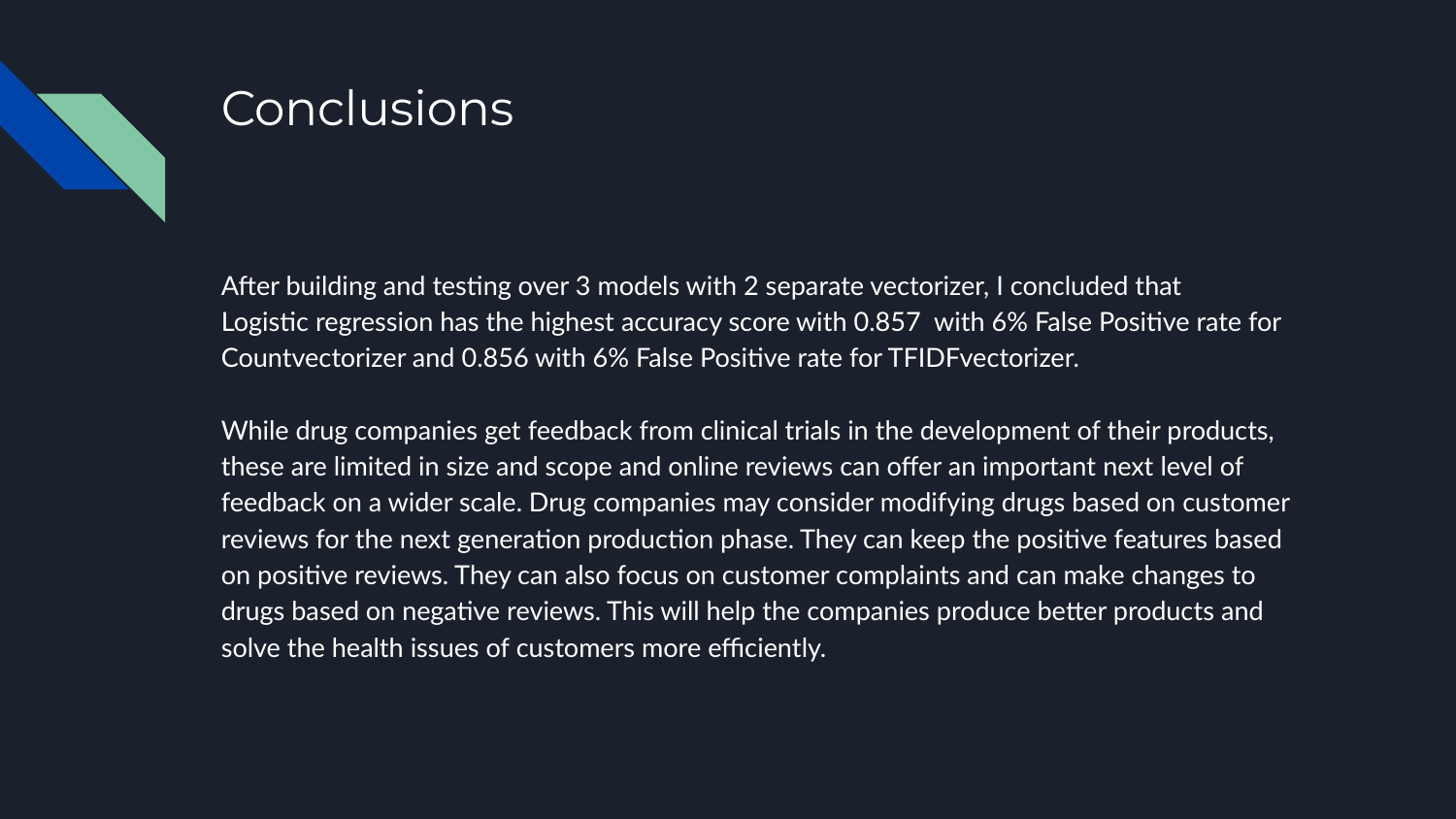

# Conclusions
After building and testing over 3 models with 2 separate vectorizer, I concluded that
Logistic regression has the highest accuracy score with 0.857  with 6% False Positive rate for Countvectorizer and 0.856 with 6% False Positive rate for TFIDFvectorizer.

While drug companies get feedback from clinical trials in the development of their products, these are limited in size and scope and online reviews can offer an important next level of feedback on a wider scale. Drug companies may consider modifying drugs based on customer reviews for the next generation production phase. They can keep the positive features based on positive reviews. They can also focus on customer complaints and can make changes to drugs based on negative reviews. This will help the companies produce better products and solve the health issues of customers more efficiently.